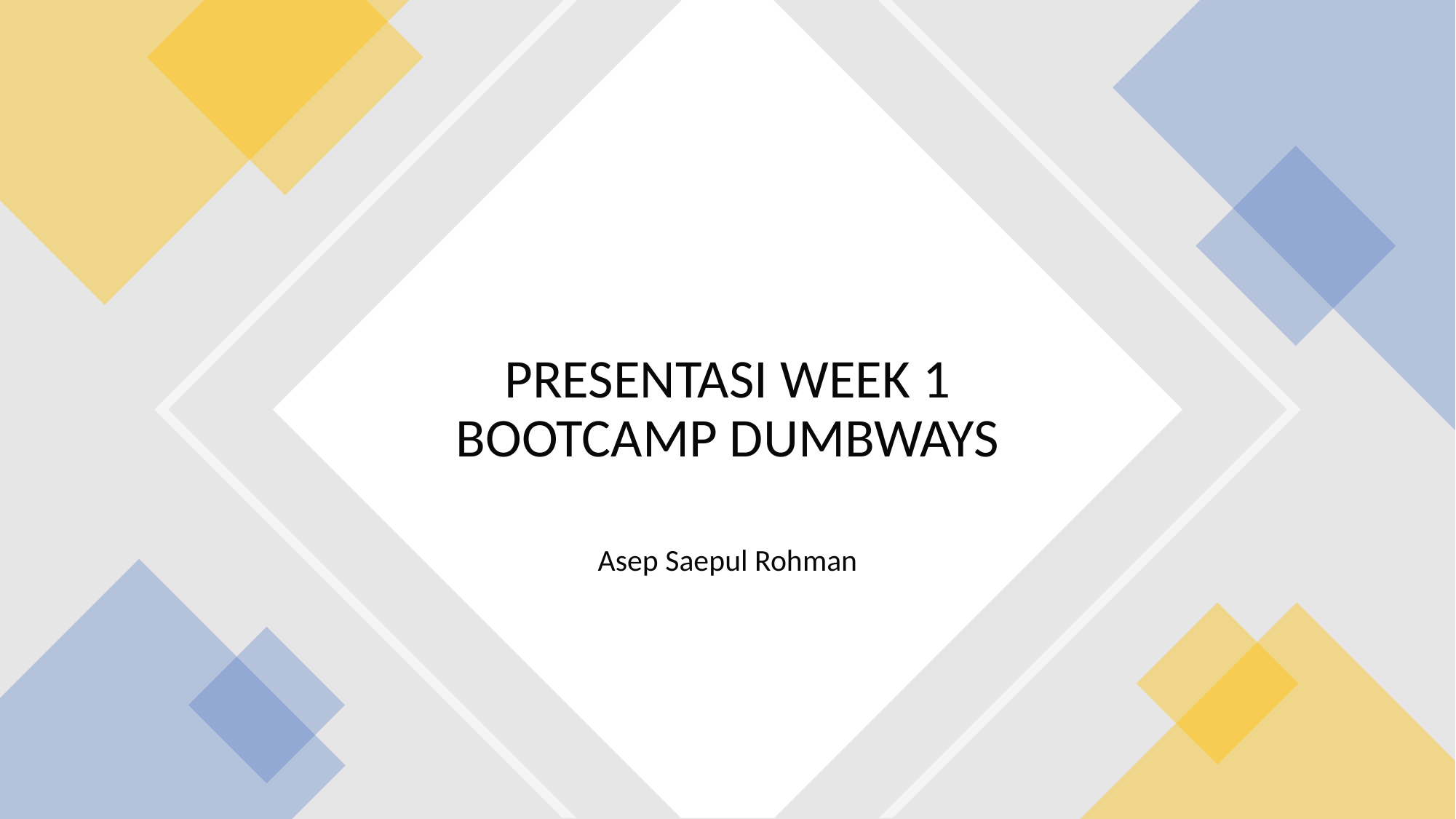

# PRESENTASI WEEK 1 BOOTCAMP DUMBWAYS
Asep Saepul Rohman